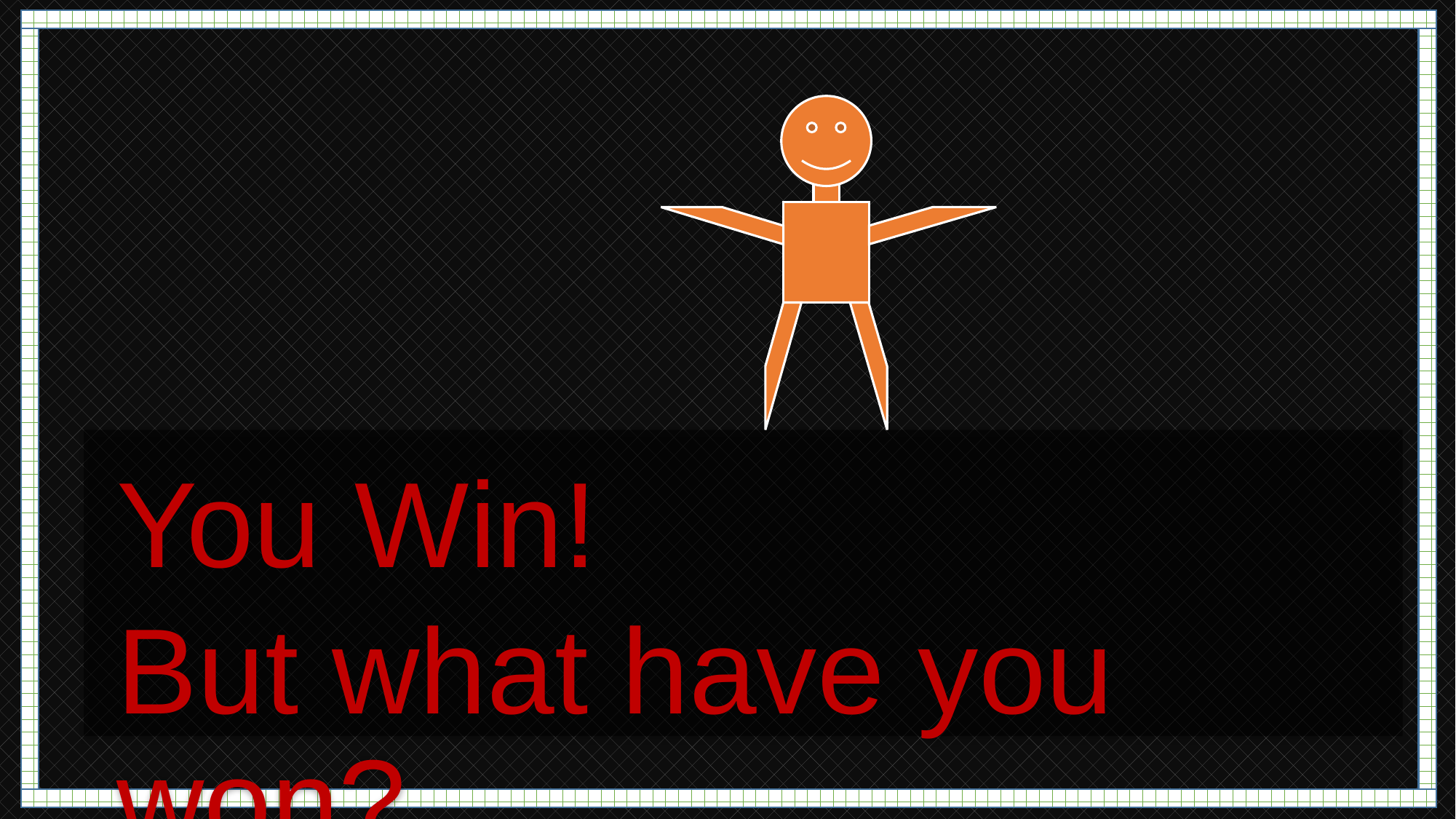

You Win!
But what have you won?